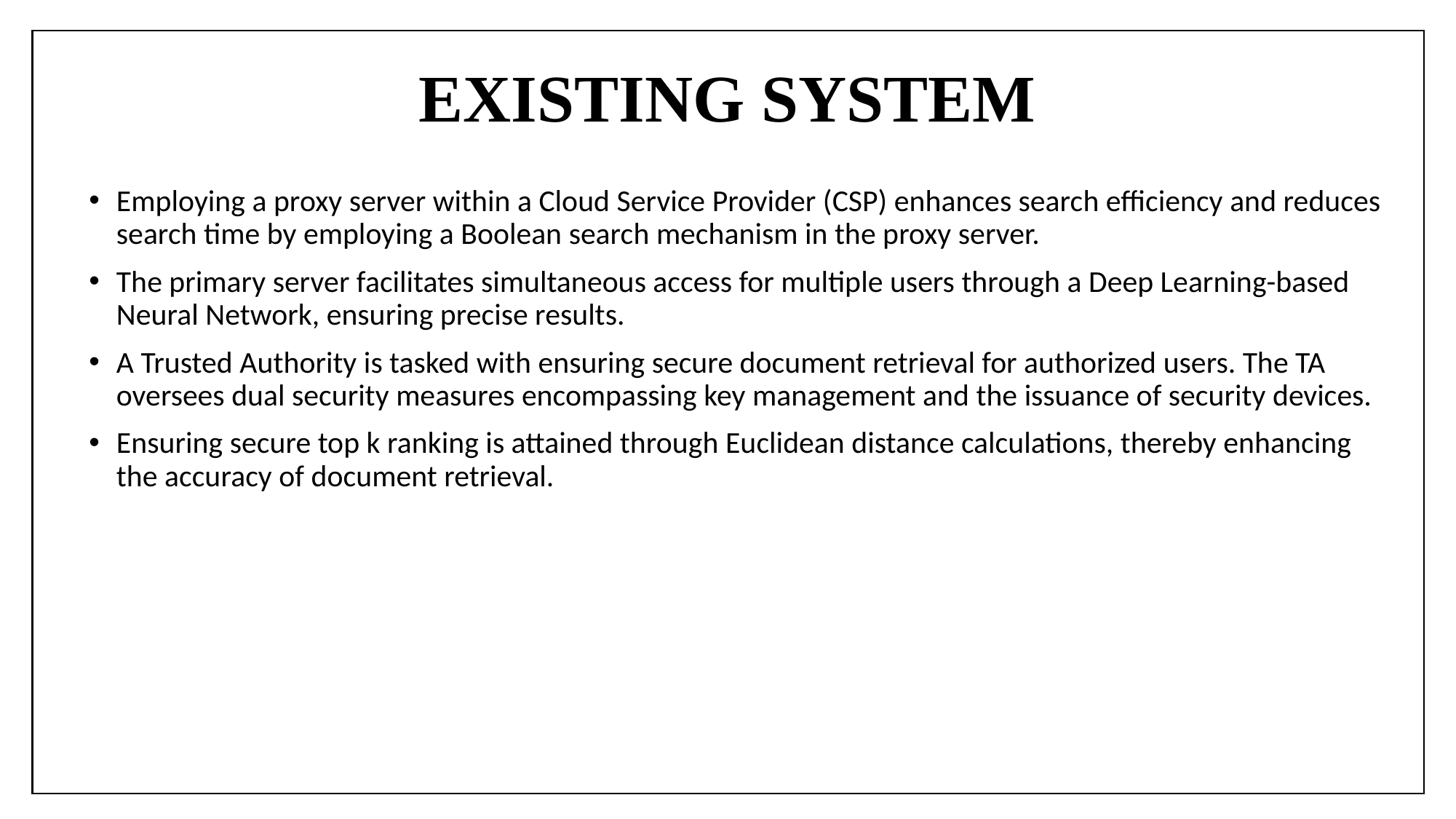

# EXISTING SYSTEM

Employing a proxy server within a Cloud Service Provider (CSP) enhances search efficiency and reduces search time by employing a Boolean search mechanism in the proxy server.
The primary server facilitates simultaneous access for multiple users through a Deep Learning-based Neural Network, ensuring precise results.
A Trusted Authority is tasked with ensuring secure document retrieval for authorized users. The TA oversees dual security measures encompassing key management and the issuance of security devices.
Ensuring secure top k ranking is attained through Euclidean distance calculations, thereby enhancing the accuracy of document retrieval.